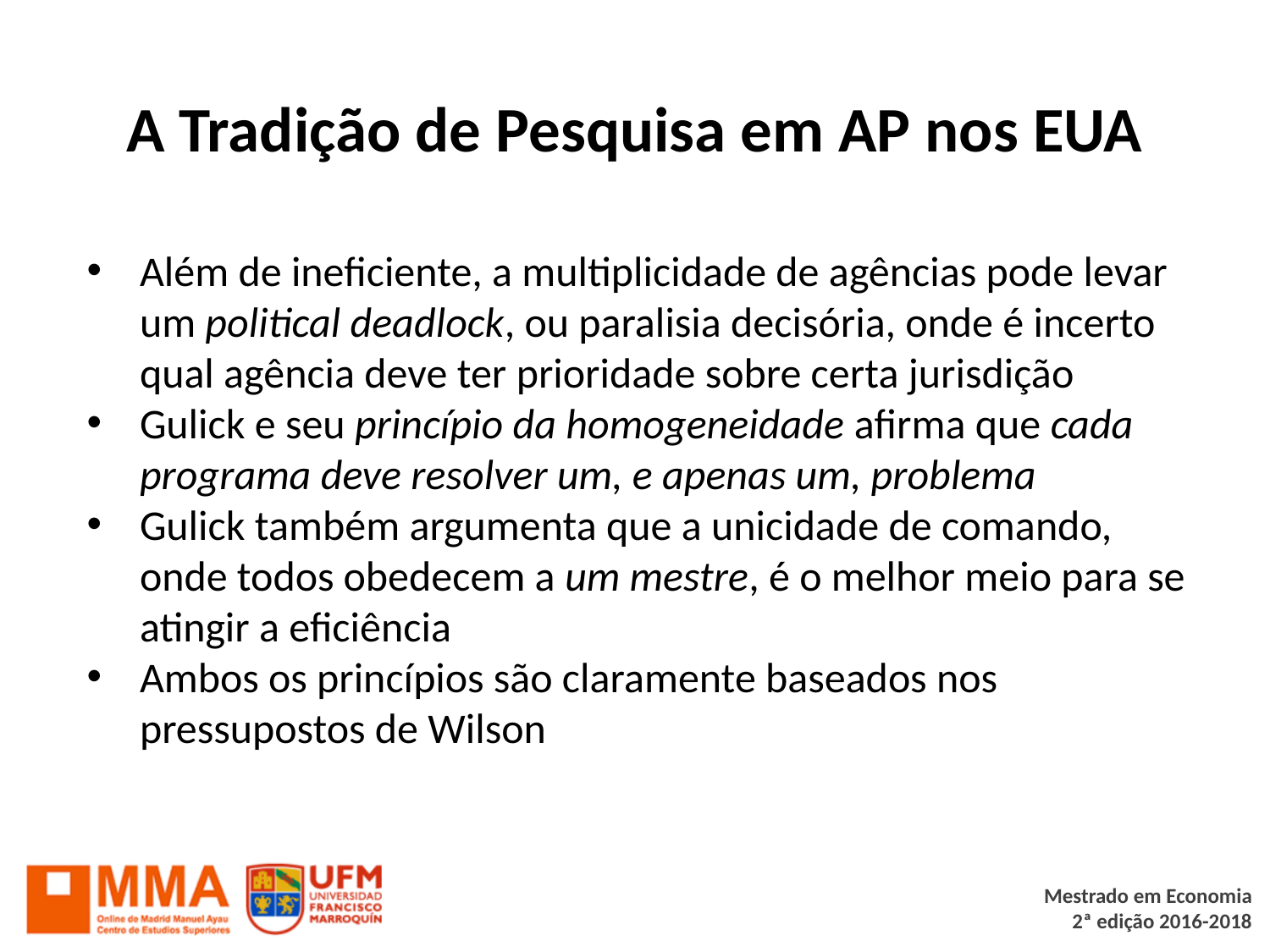

# A Tradição de Pesquisa em AP nos EUA
Além de ineficiente, a multiplicidade de agências pode levar um political deadlock, ou paralisia decisória, onde é incerto qual agência deve ter prioridade sobre certa jurisdição
Gulick e seu princípio da homogeneidade afirma que cada programa deve resolver um, e apenas um, problema
Gulick também argumenta que a unicidade de comando, onde todos obedecem a um mestre, é o melhor meio para se atingir a eficiência
Ambos os princípios são claramente baseados nos pressupostos de Wilson